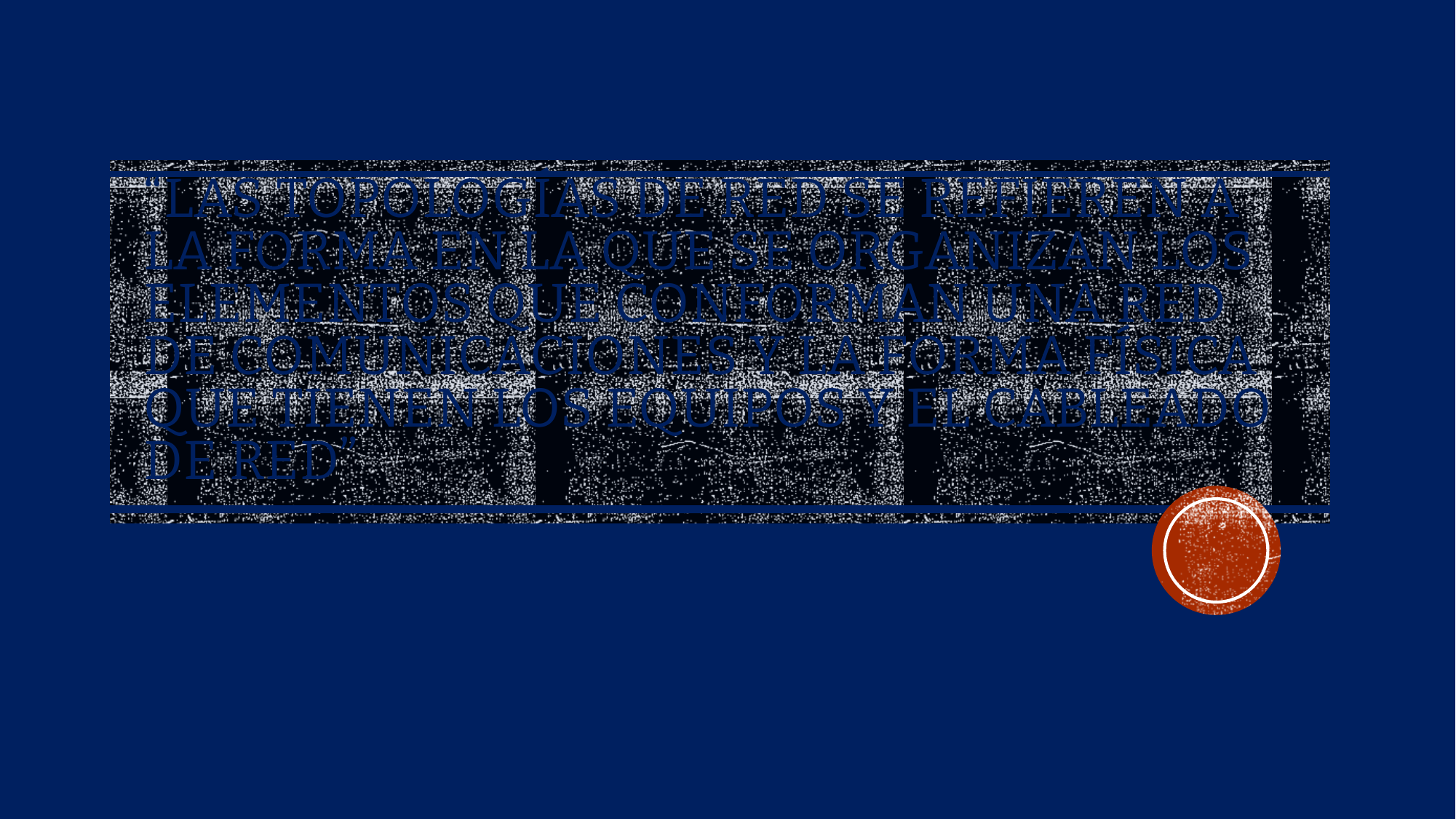

# “Las topologías de red se refieren a la forma en la que se organizan los elementos que conforman una red de comunicaciones y la forma física que tienen los equipos y el cableado de red”